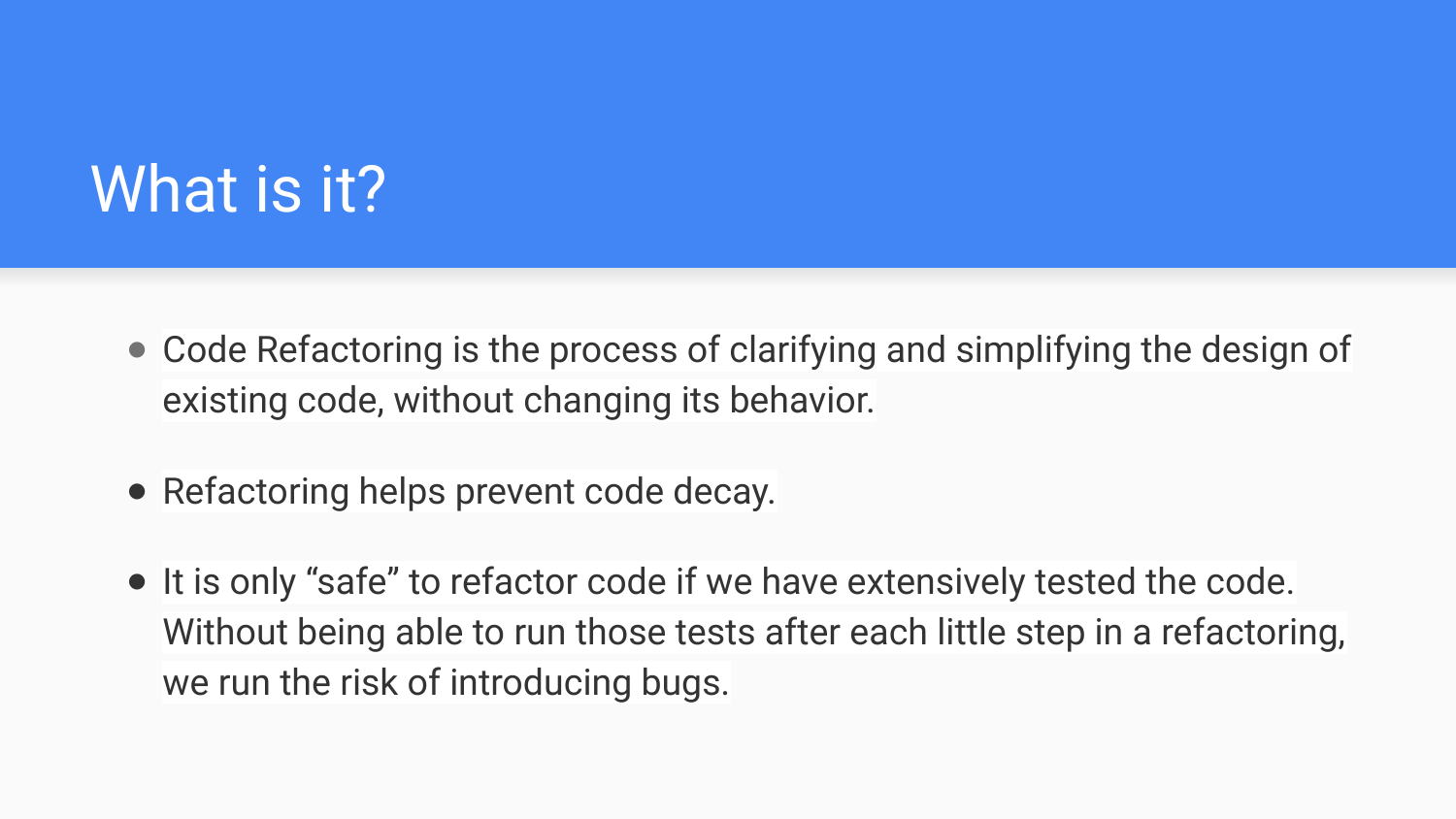

# What is it?
Code Refactoring is the process of clarifying and simplifying the design of existing code, without changing its behavior.
Refactoring helps prevent code decay.
It is only “safe” to refactor code if we have extensively tested the code. Without being able to run those tests after each little step in a refactoring, we run the risk of introducing bugs.